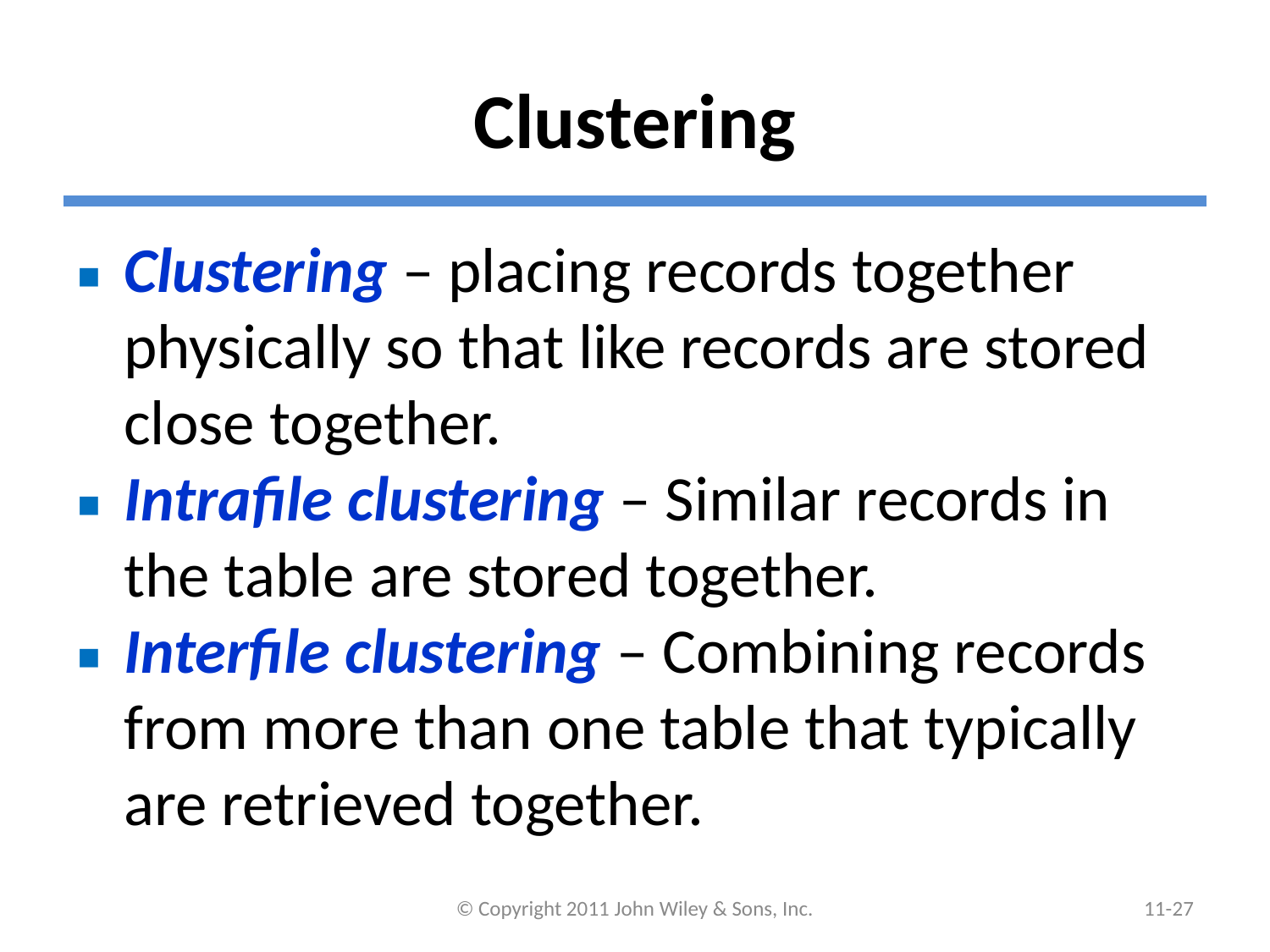

# Clustering
Clustering – placing records together physically so that like records are stored close together.
Intrafile clustering – Similar records in the table are stored together.
Interfile clustering – Combining records from more than one table that typically are retrieved together.

© Copyright 2011 John Wiley & Sons, Inc.
11-27